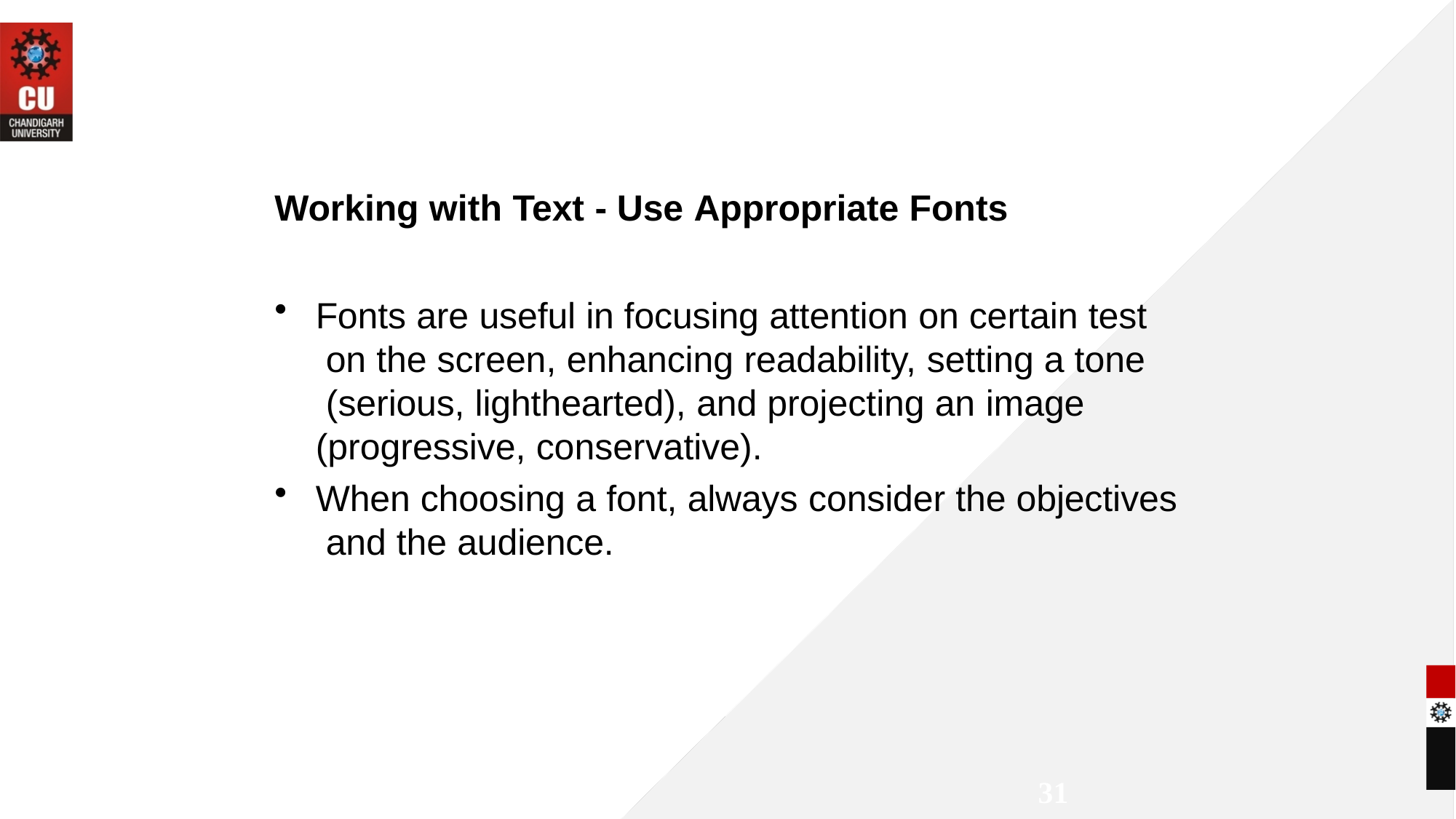

Working with Text - Use Appropriate Fonts

Fonts are useful in focusing attention on certain test  on the screen, enhancing readability, setting a tone  (serious, lighthearted), and projecting an image  (progressive, conservative).
When choosing a font, always consider the objectives  and the audience.
31